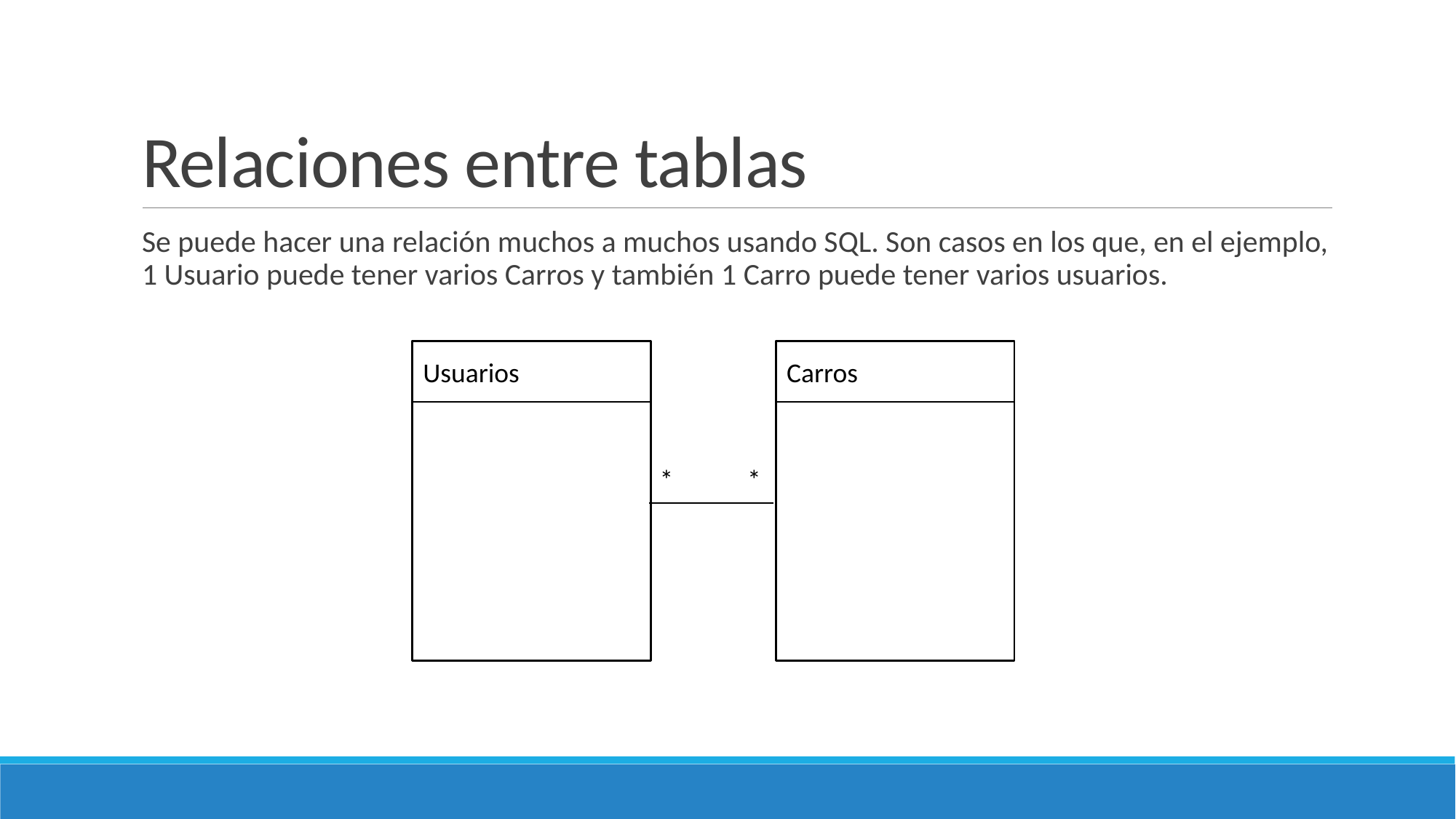

# Relaciones entre tablas
Se puede hacer una relación muchos a muchos usando SQL. Son casos en los que, en el ejemplo, 1 Usuario puede tener varios Carros y también 1 Carro puede tener varios usuarios.

Carros
Usuarios

*            *